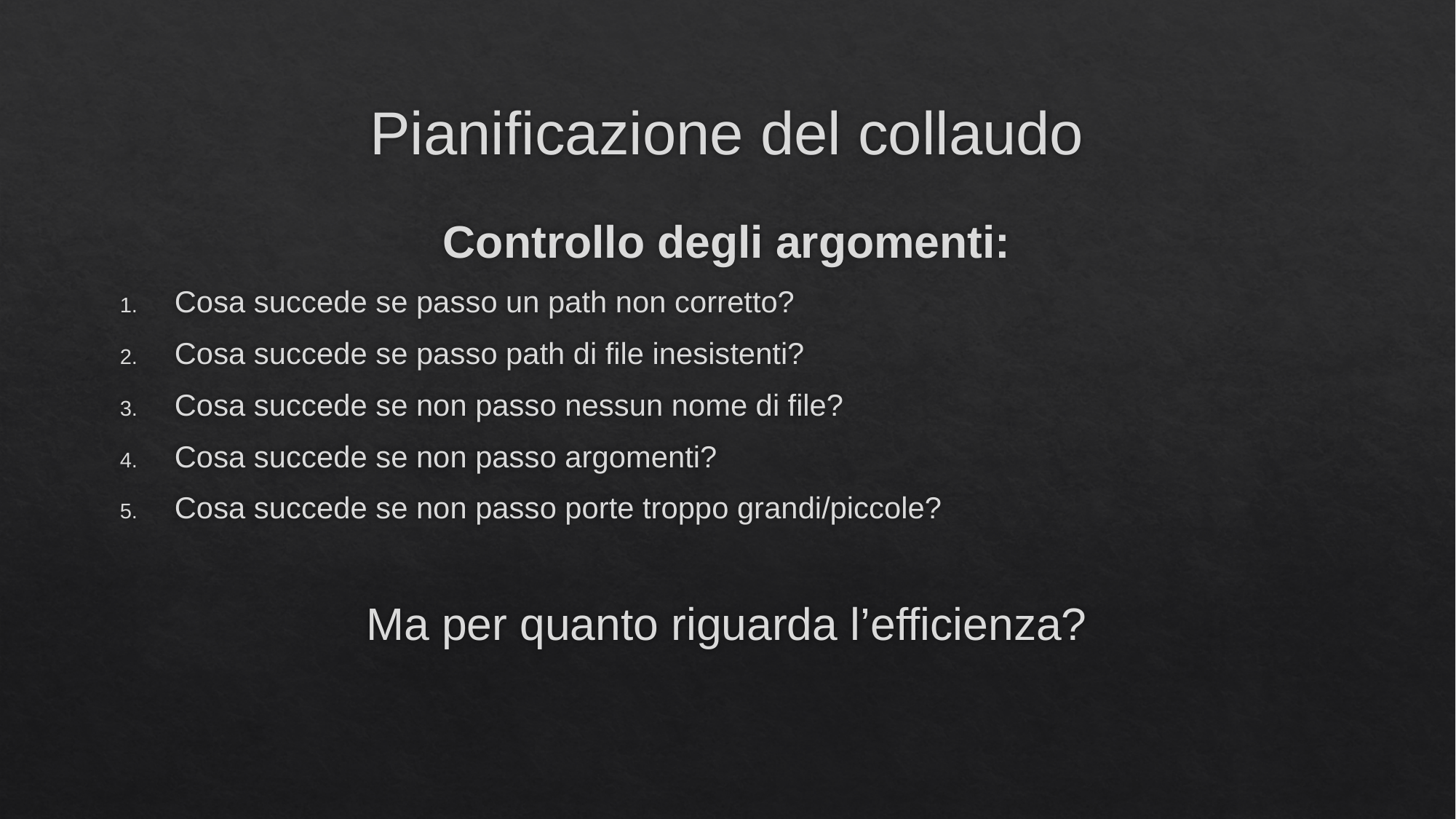

# Pianificazione del collaudo
Controllo degli argomenti:
Cosa succede se passo un path non corretto?
Cosa succede se passo path di file inesistenti?
Cosa succede se non passo nessun nome di file?
Cosa succede se non passo argomenti?
Cosa succede se non passo porte troppo grandi/piccole?

Ma per quanto riguarda l’efficienza?